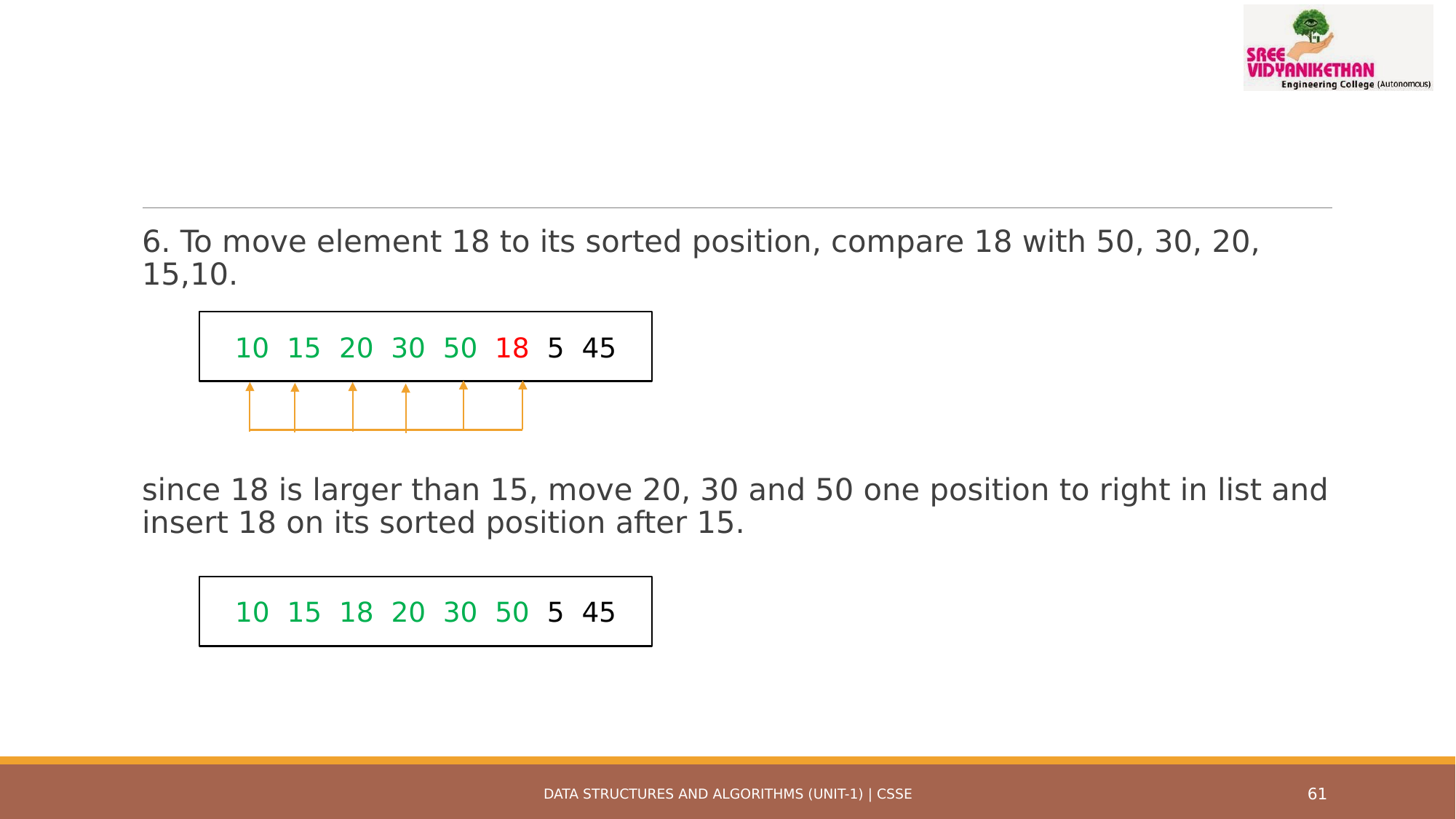

#
6. To move element 18 to its sorted position, compare 18 with 50, 30, 20, 15,10.

since 18 is larger than 15, move 20, 30 and 50 one position to right in list and insert 18 on its sorted position after 15.
10  15  20  30  50  18  5  45
10  15  18  20  30  50  5  45
DATA STRUCTURES AND ALGORITHMS (UNIT-1) | CSSE
61